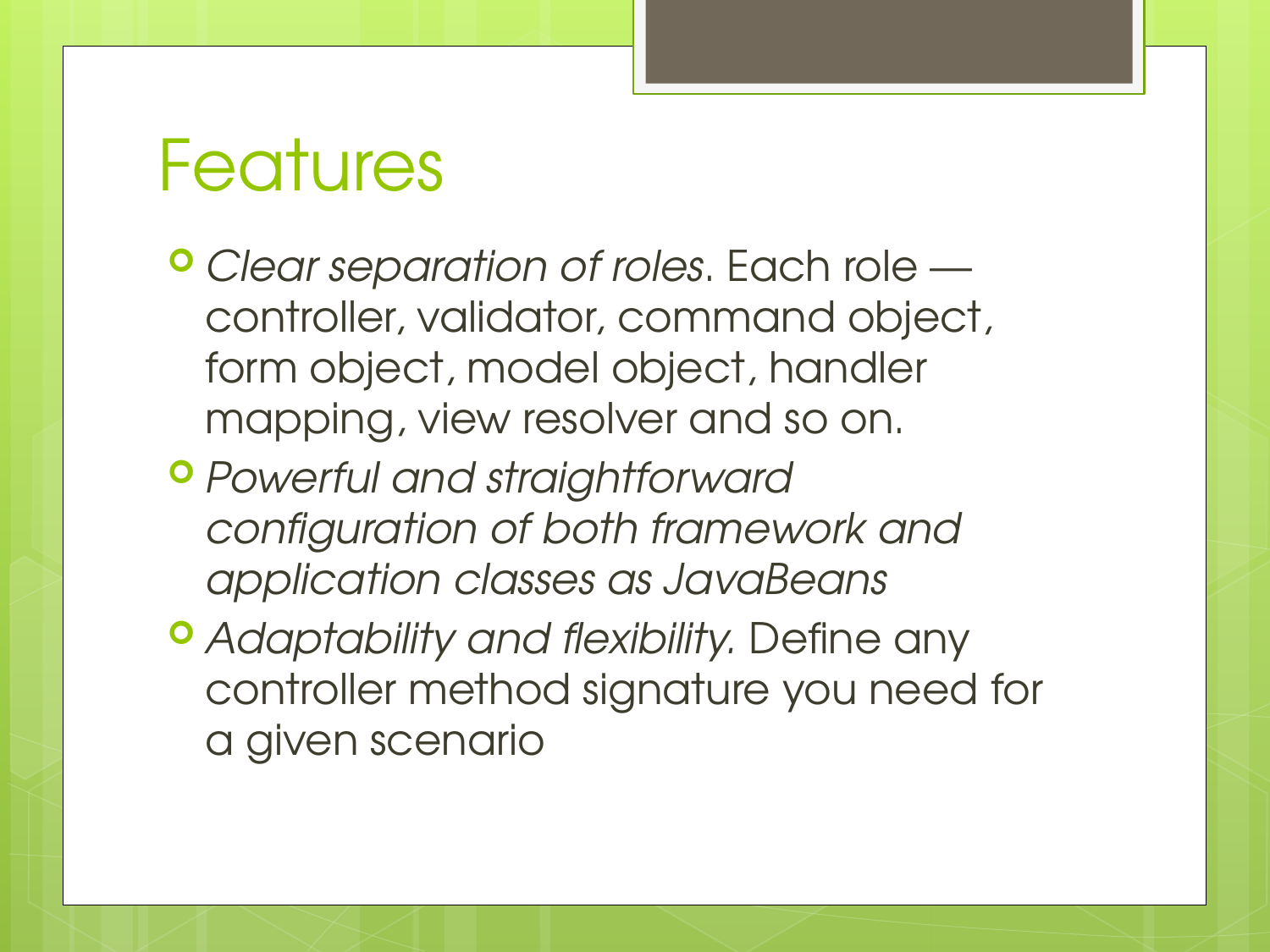

# Features
Clear separation of roles. Each role — controller, validator, command object, form object, model object, handler mapping, view resolver and so on.
Powerful and straightforward configuration of both framework and application classes as JavaBeans
Adaptability and flexibility. Define any controller method signature you need for a given scenario